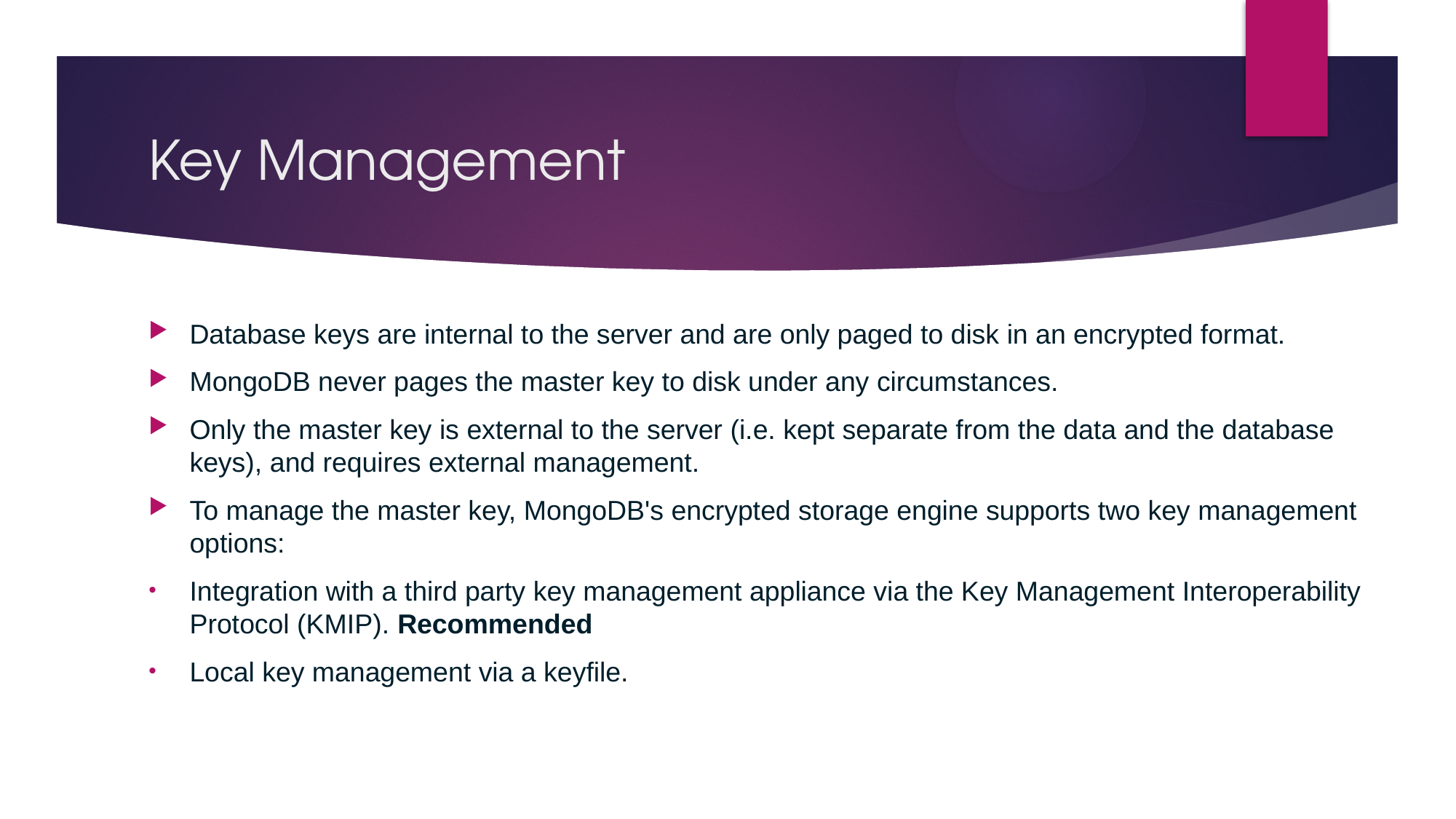

# Key Management
Database keys are internal to the server and are only paged to disk in an encrypted format.
MongoDB never pages the master key to disk under any circumstances.
Only the master key is external to the server (i.e. kept separate from the data and the database keys), and requires external management.
To manage the master key, MongoDB's encrypted storage engine supports two key management options:
Integration with a third party key management appliance via the Key Management Interoperability Protocol (KMIP). Recommended
Local key management via a keyfile.